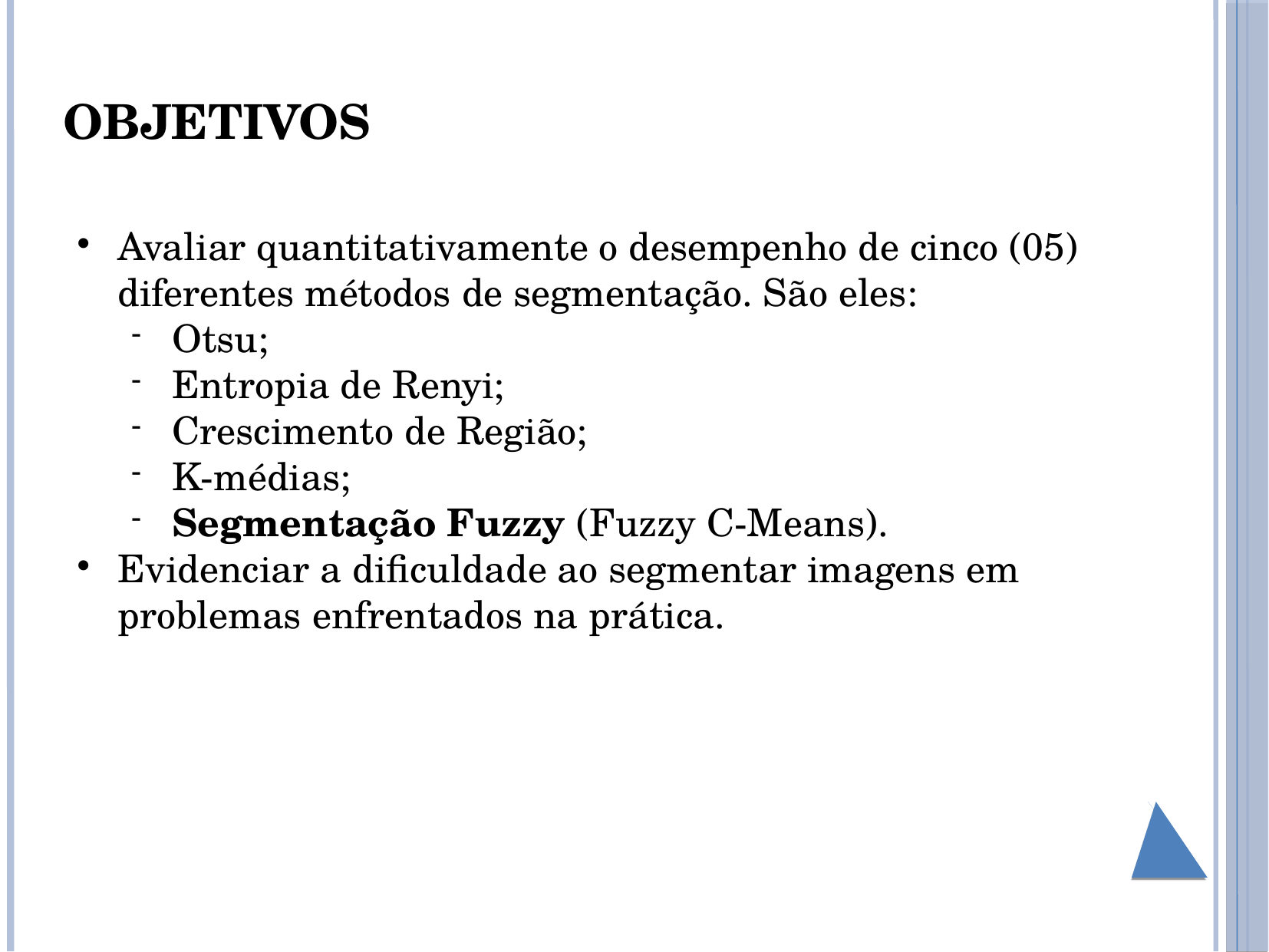

OBJETIVOS
Avaliar quantitativamente o desempenho de cinco (05) diferentes métodos de segmentação. São eles:
Otsu;
Entropia de Renyi;
Crescimento de Região;
K-médias;
Segmentação Fuzzy (Fuzzy C-Means).
Evidenciar a dificuldade ao segmentar imagens em problemas enfrentados na prática.